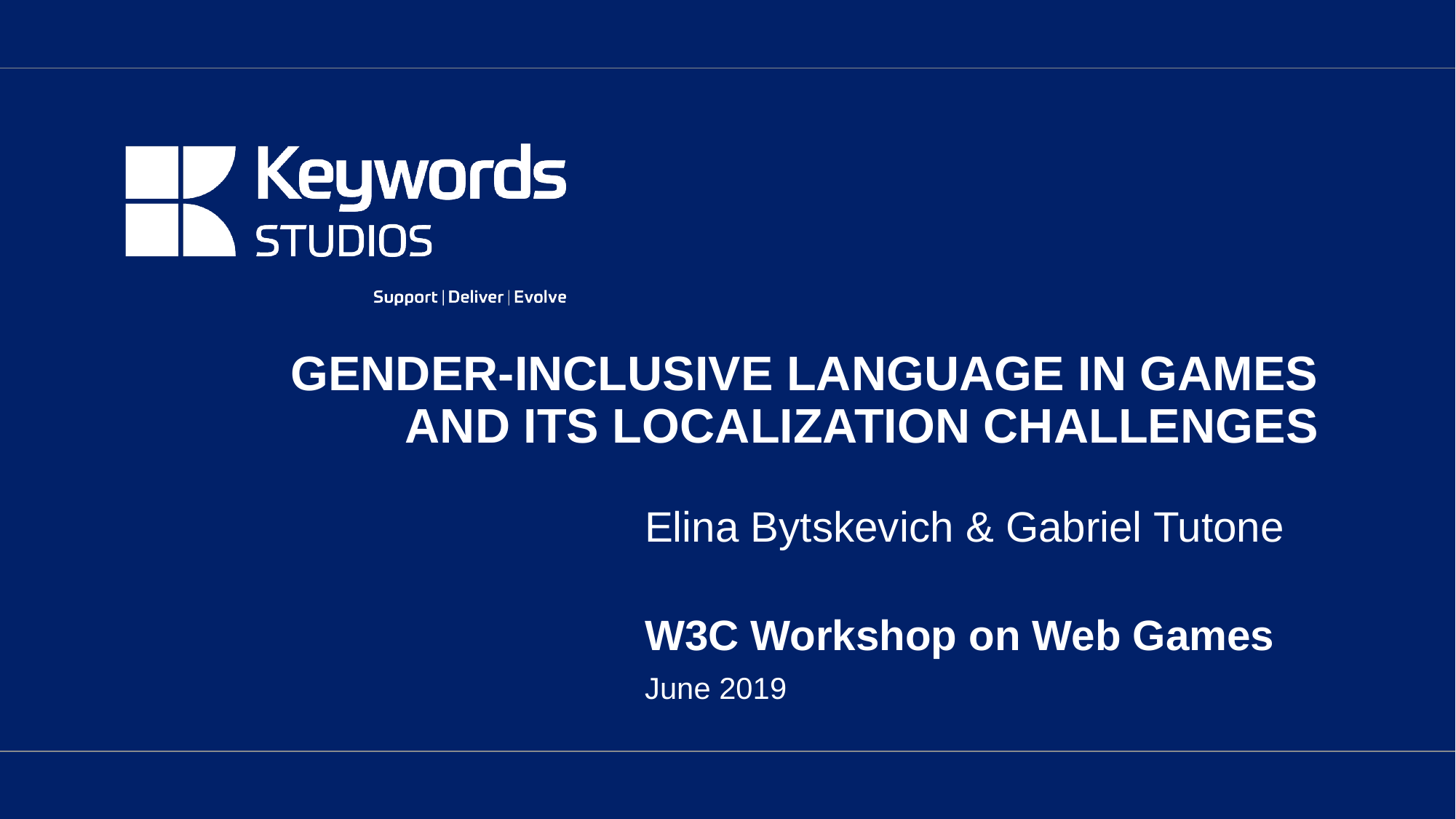

GENDER-INCLUSIVE LANGUAGE IN GAMES AND ITS LOCALIZATION CHALLENGES
Elina Bytskevich & Gabriel Tutone
W3C Workshop on Web Games
June 2019